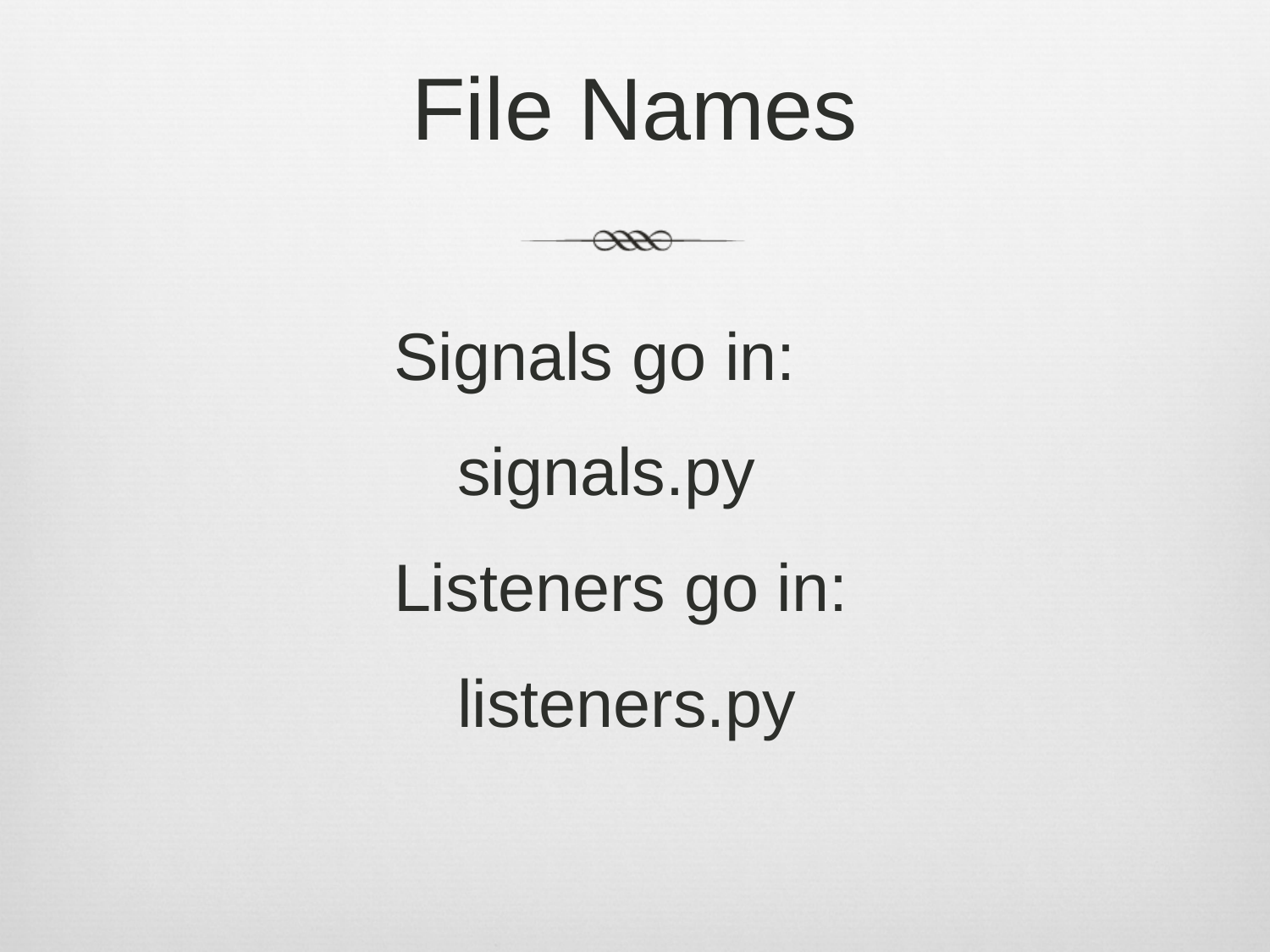

# File Names
Signals go in:
	signals.py
Listeners go in:
	listeners.py